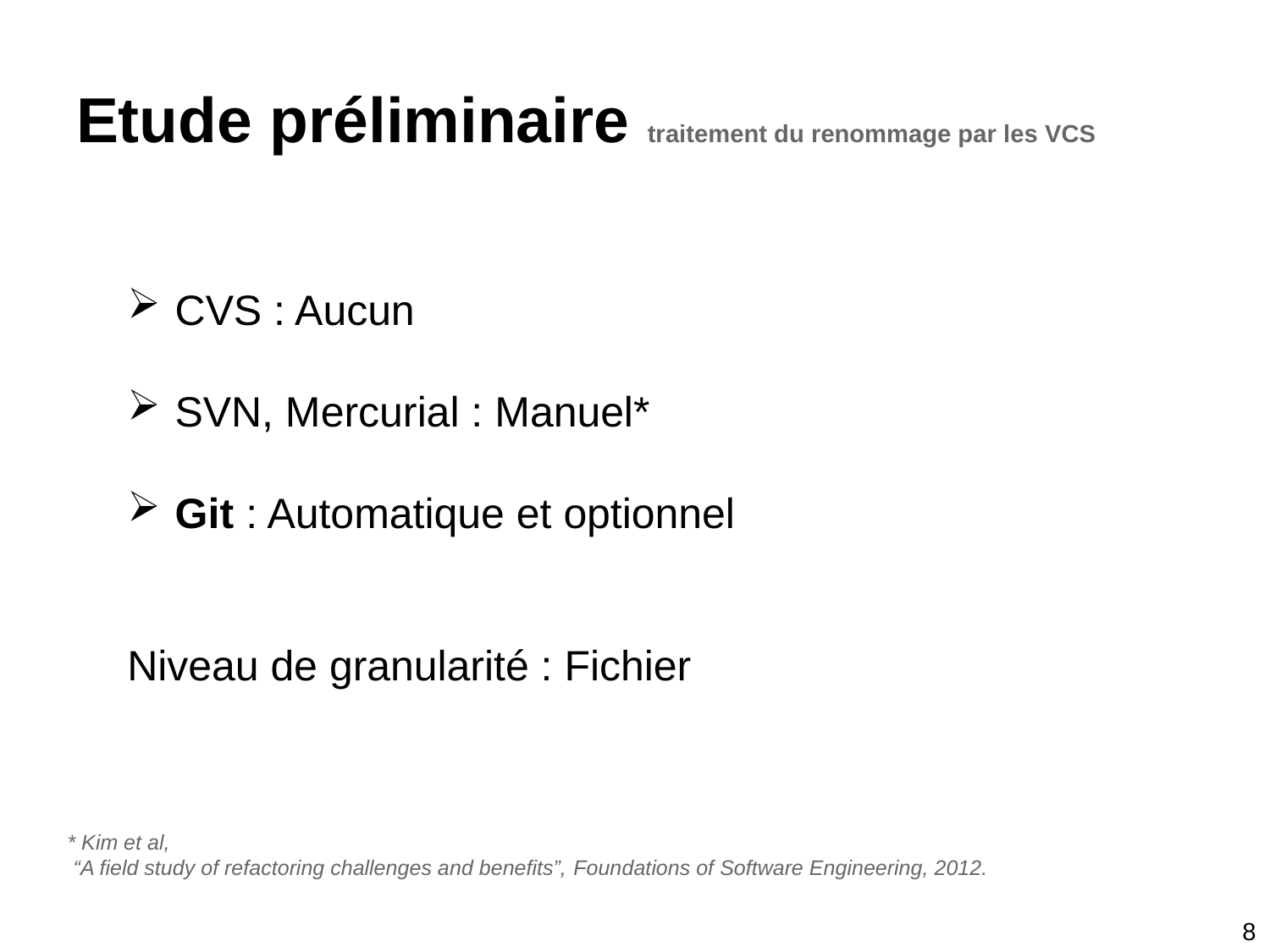

# Etude préliminaire traitement du renommage par les VCS

CVS : Aucun
SVN, Mercurial : Manuel*
Git : Automatique et optionnel

Niveau de granularité : Fichier
* Kim et al,
 “A field study of refactoring challenges and benefits”, Foundations of Software Engineering, 2012.
8